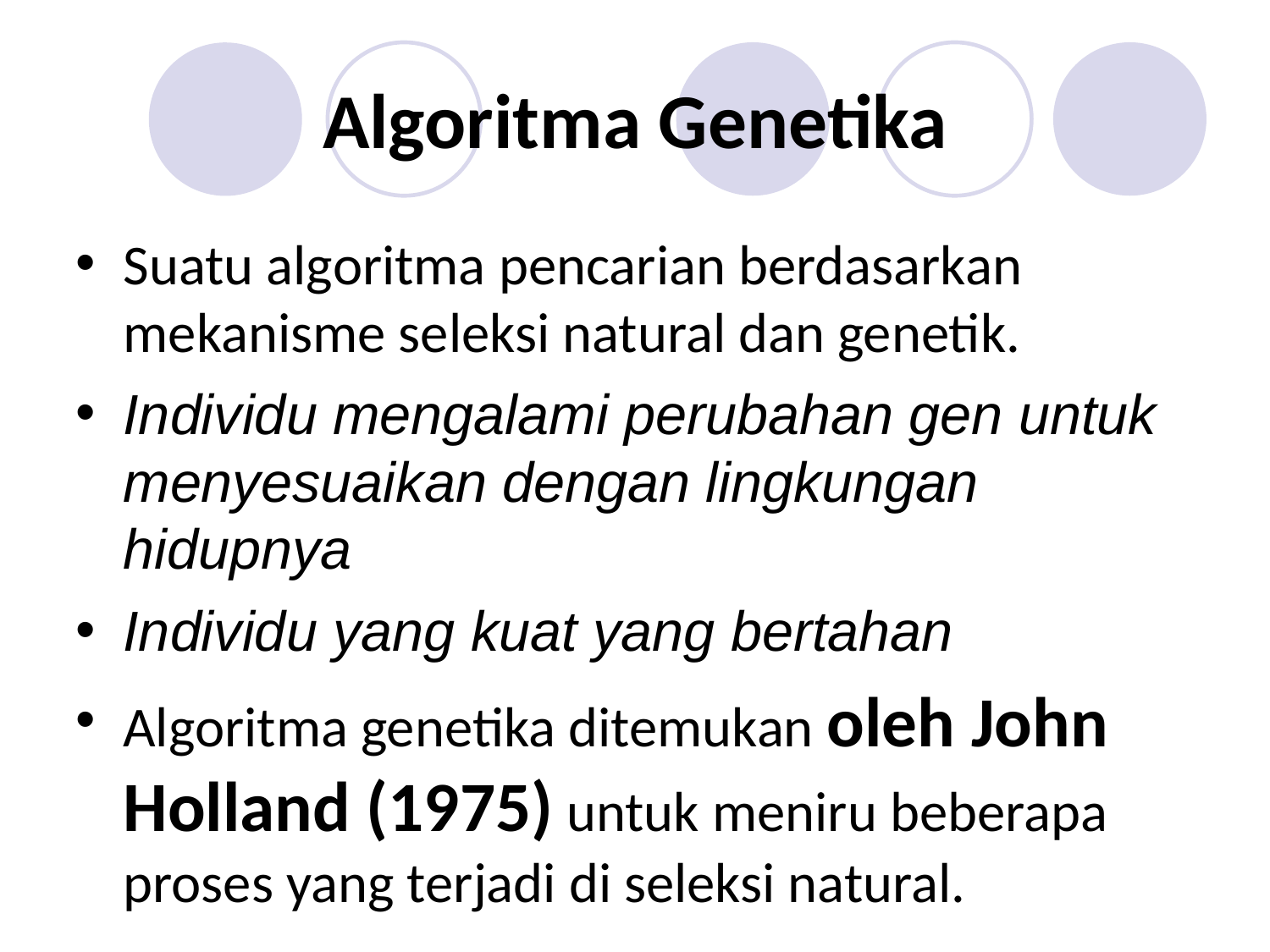

Algoritma Genetika
Suatu algoritma pencarian berdasarkan mekanisme seleksi natural dan genetik.
Individu mengalami perubahan gen untuk menyesuaikan dengan lingkungan hidupnya
Individu yang kuat yang bertahan
Algoritma genetika ditemukan oleh John Holland (1975) untuk meniru beberapa proses yang terjadi di seleksi natural.